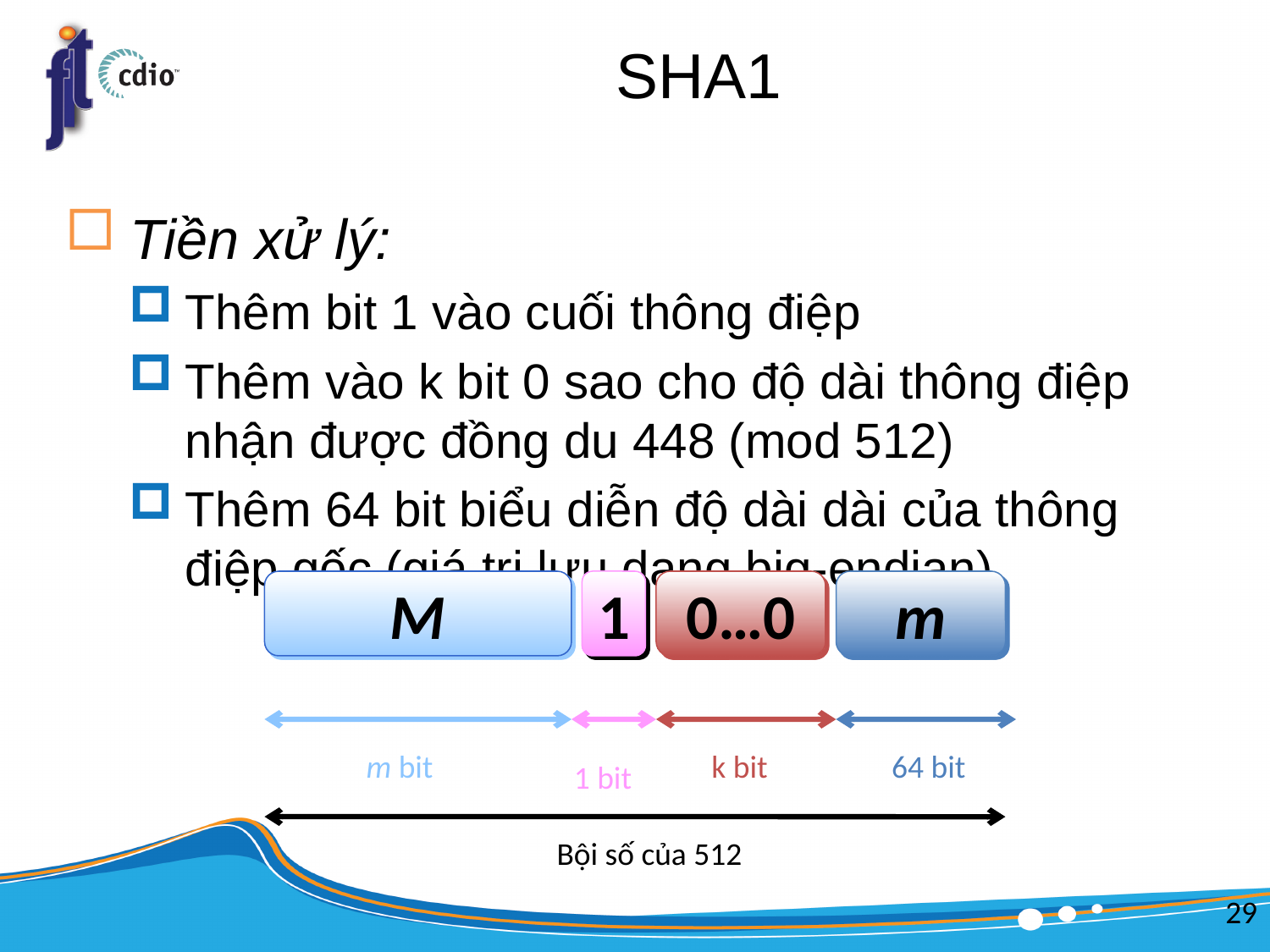

# SHA1
Tiền xử lý:
Thêm bit 1 vào cuối thông điệp
Thêm vào k bit 0 sao cho độ dài thông điệp nhận được đồng du 448 (mod 512)
Thêm 64 bit biểu diễn độ dài dài của thông điệp gốc (giá trị lưu dạng big-endian)

M
1
0…0
m

m bit
k bit
64 bit
1 bit

Bội số của 512
29